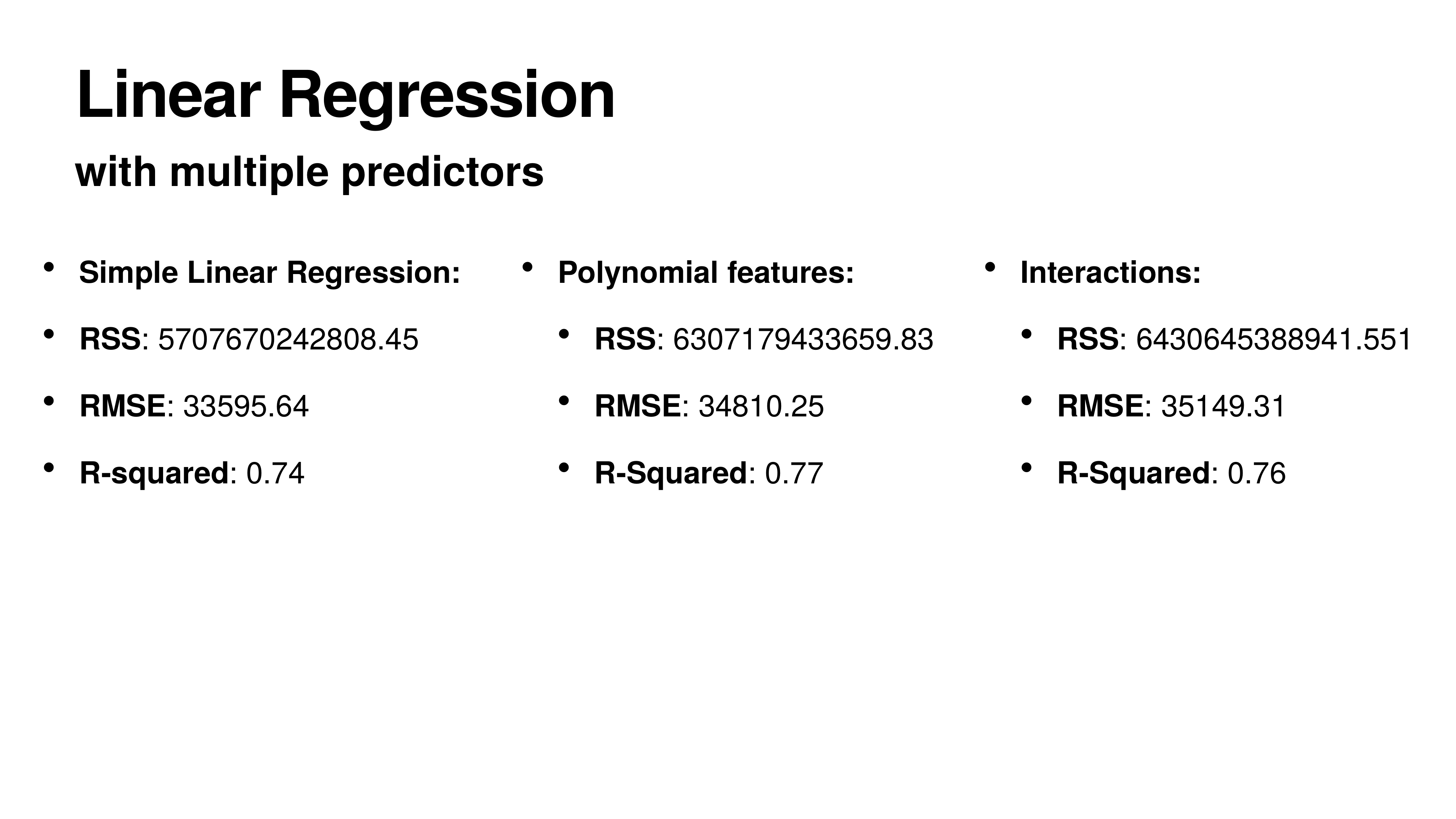

# Linear Regression
with multiple predictors
Simple Linear Regression:
RSS: 5707670242808.45
RMSE: 33595.64
R-squared: 0.74
Polynomial features:
RSS: 6307179433659.83
RMSE: 34810.25
R-Squared: 0.77
Interactions:
RSS: 6430645388941.551
RMSE: 35149.31
R-Squared: 0.76